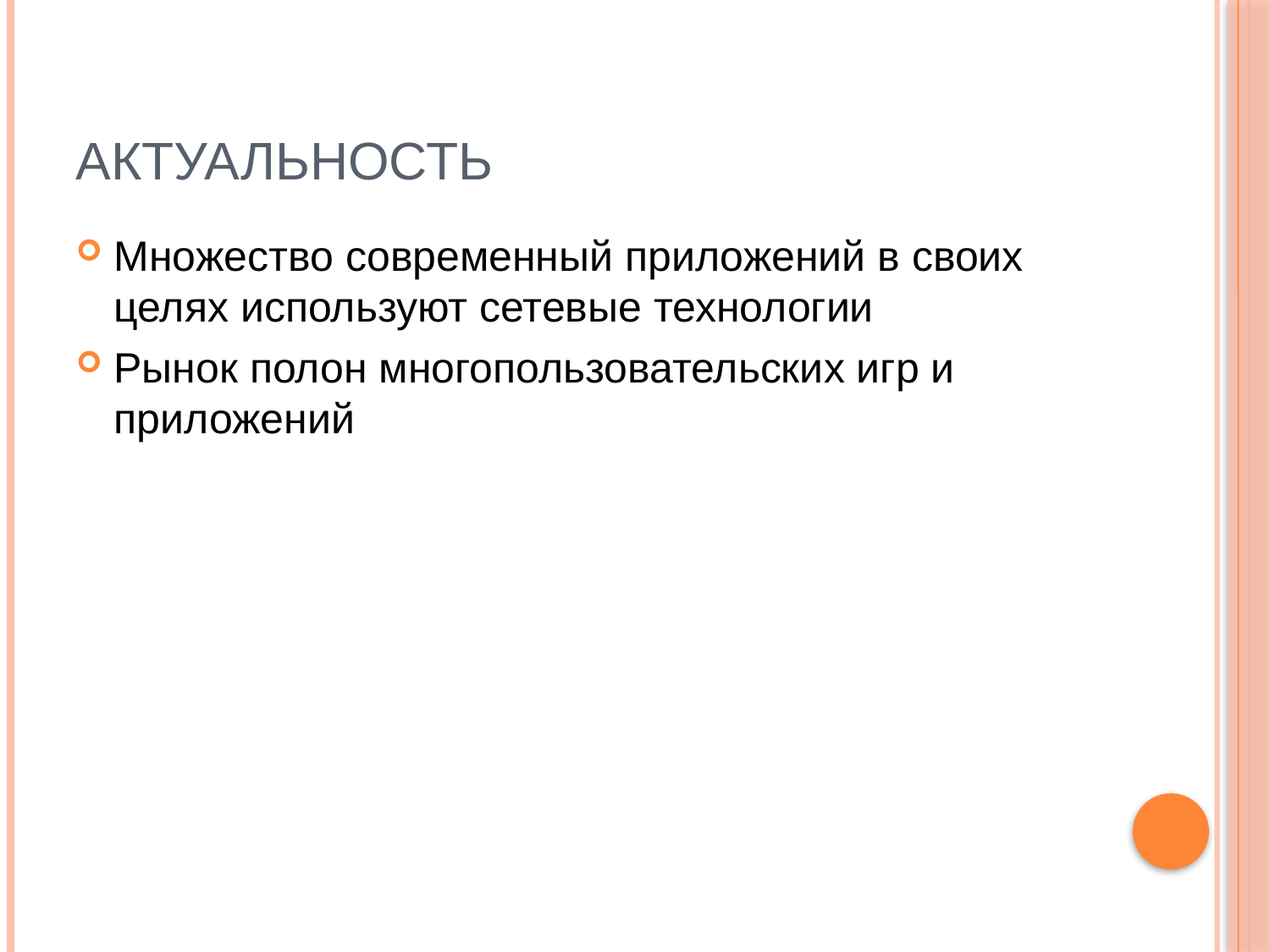

# Актуальность
Множество современный приложений в своих целях используют сетевые технологии
Рынок полон многопользовательских игр и приложений